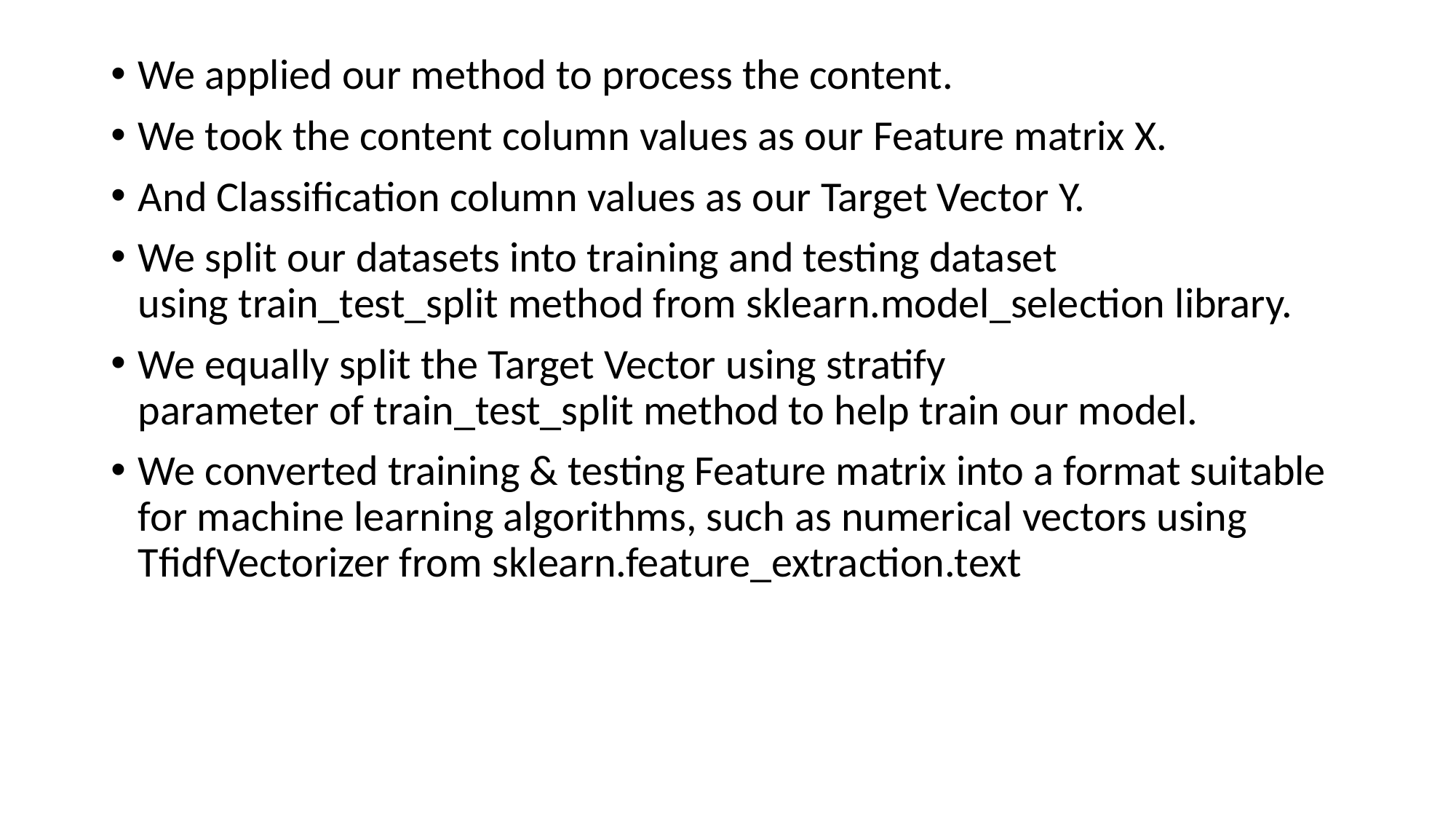

We applied our method to process the content.
We took the content column values as our Feature matrix X.
And Classification column values as our Target Vector Y.
We split our datasets into training and testing dataset using train_test_split method from sklearn.model_selection library.
We equally split the Target Vector using stratify parameter of train_test_split method to help train our model.
We converted training & testing Feature matrix into a format suitable for machine learning algorithms, such as numerical vectors using   TfidfVectorizer from sklearn.feature_extraction.text